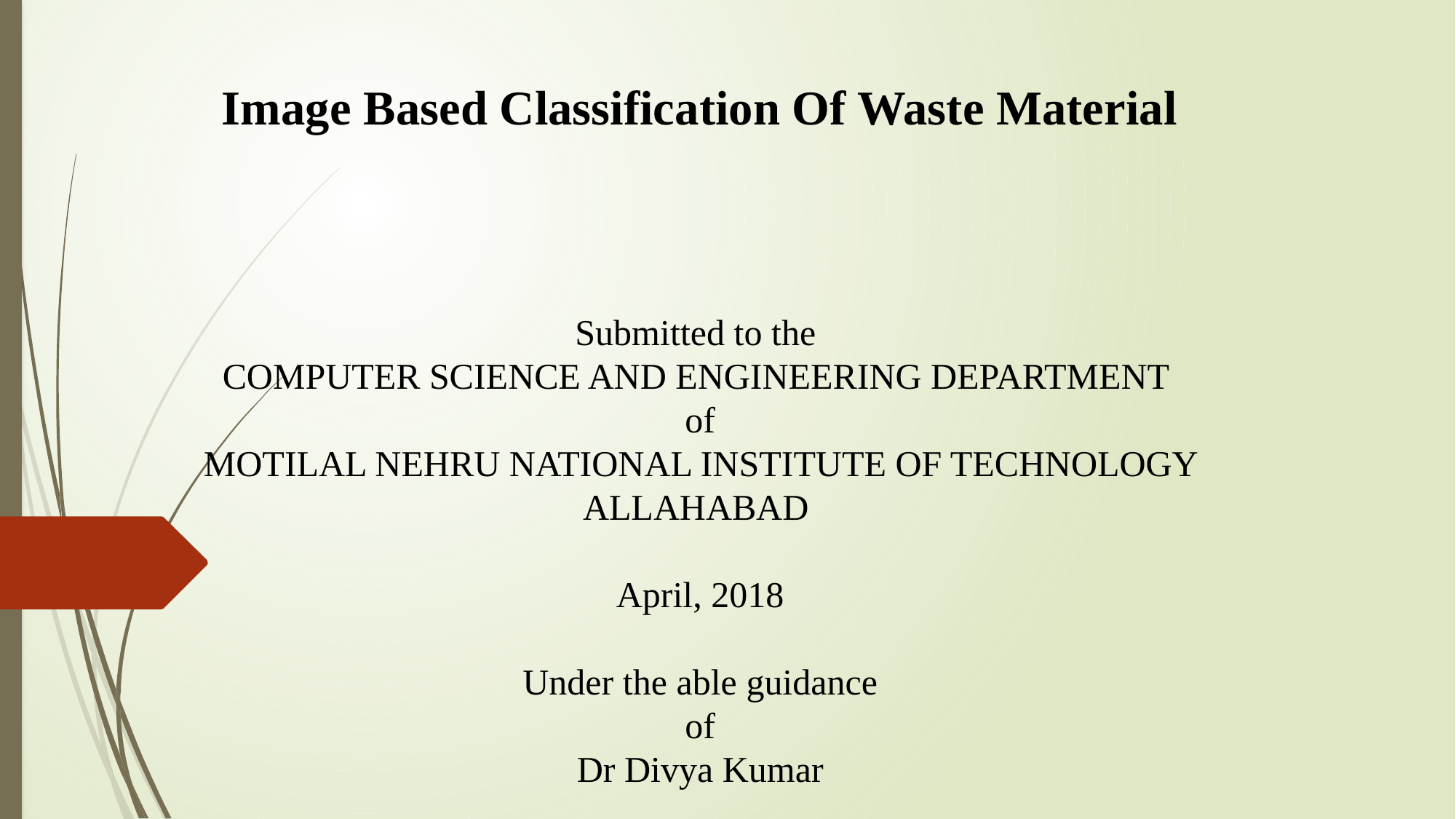

Image Based Classification Of Waste Material

Submitted to the
COMPUTER SCIENCE AND ENGINEERING DEPARTMENT
of
MOTILAL NEHRU NATIONAL INSTITUTE OF TECHNOLOGY ALLAHABAD

April, 2018

Under the able guidance
of
Dr Divya Kumar